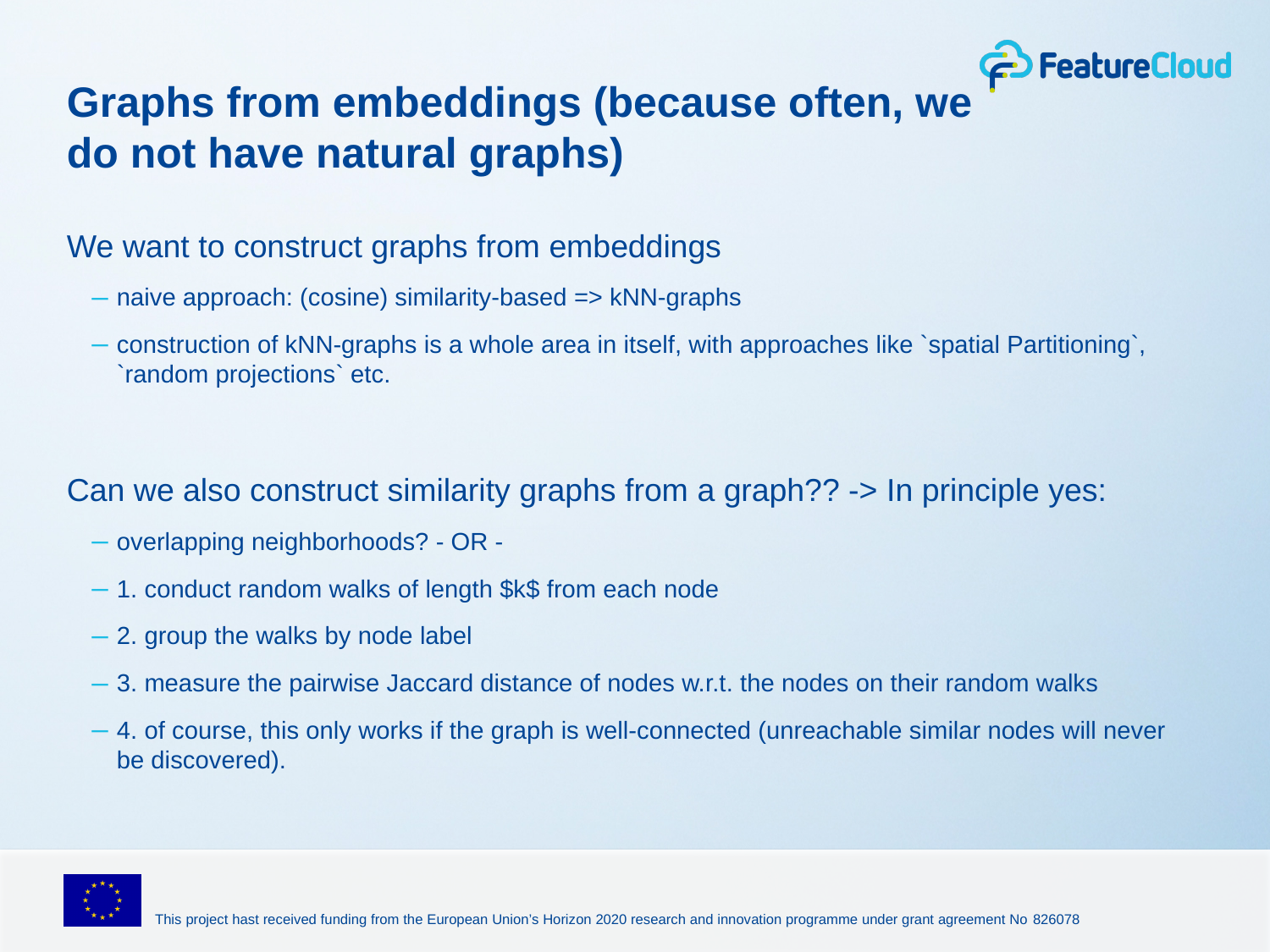

# Graphs from embeddings (because often, we do not have natural graphs)
We want to construct graphs from embeddings
naive approach: (cosine) similarity-based => kNN-graphs
construction of kNN-graphs is a whole area in itself, with approaches like `spatial Partitioning`, `random projections` etc.

Can we also construct similarity graphs from a graph?? -> In principle yes:
overlapping neighborhoods? - OR -
1. conduct random walks of length $k$ from each node
2. group the walks by node label
3. measure the pairwise Jaccard distance of nodes w.r.t. the nodes on their random walks
4. of course, this only works if the graph is well-connected (unreachable similar nodes will never be discovered).
This project hast received funding from the European Union’s Horizon 2020 research and innovation programme under grant agreement No 826078